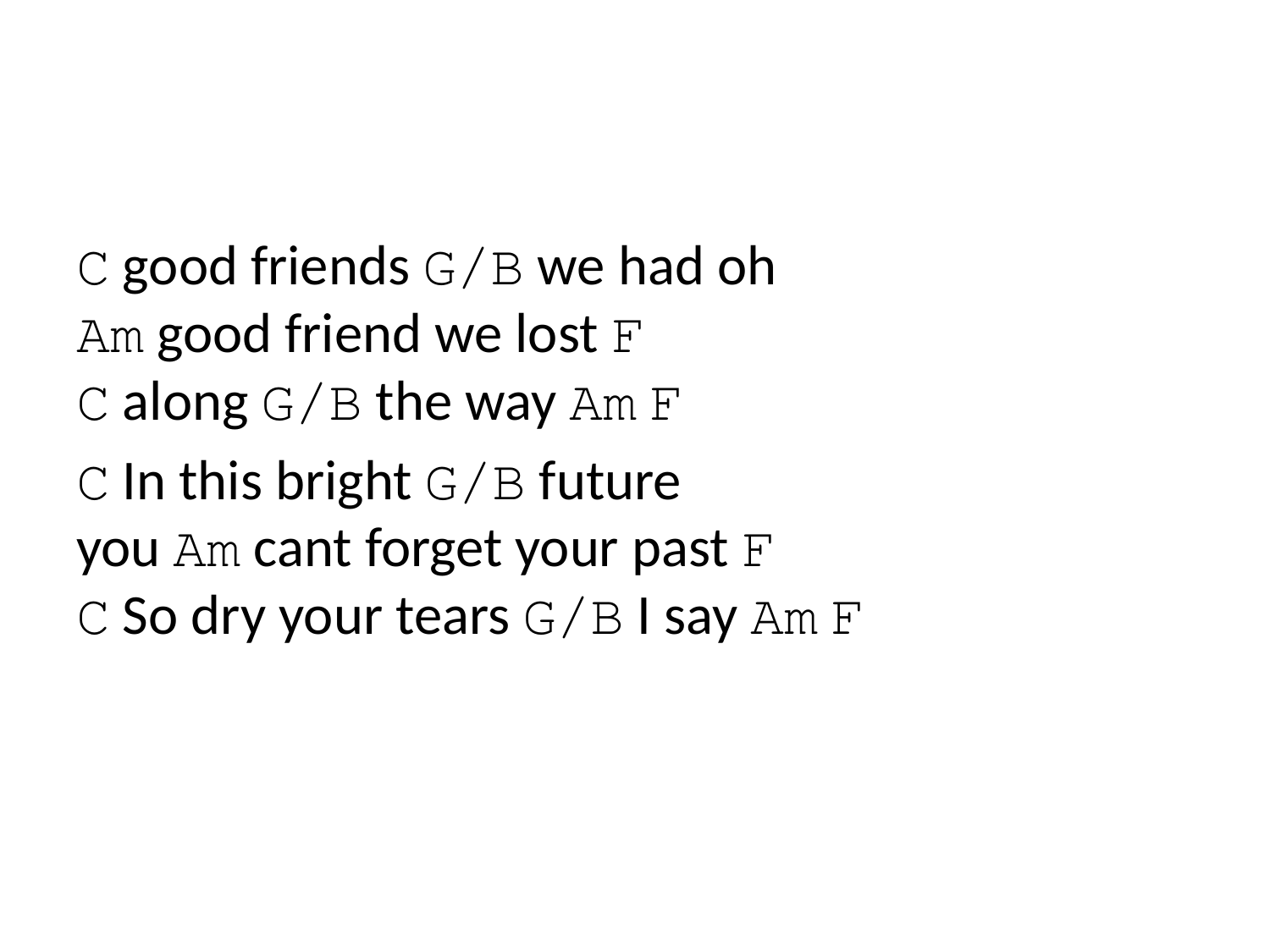

C good friends G/B we had oh
Am good friend we lost F
C along G/B the way Am F
C In this bright G/B future
you Am cant forget your past F
C So dry your tears G/B I say Am F